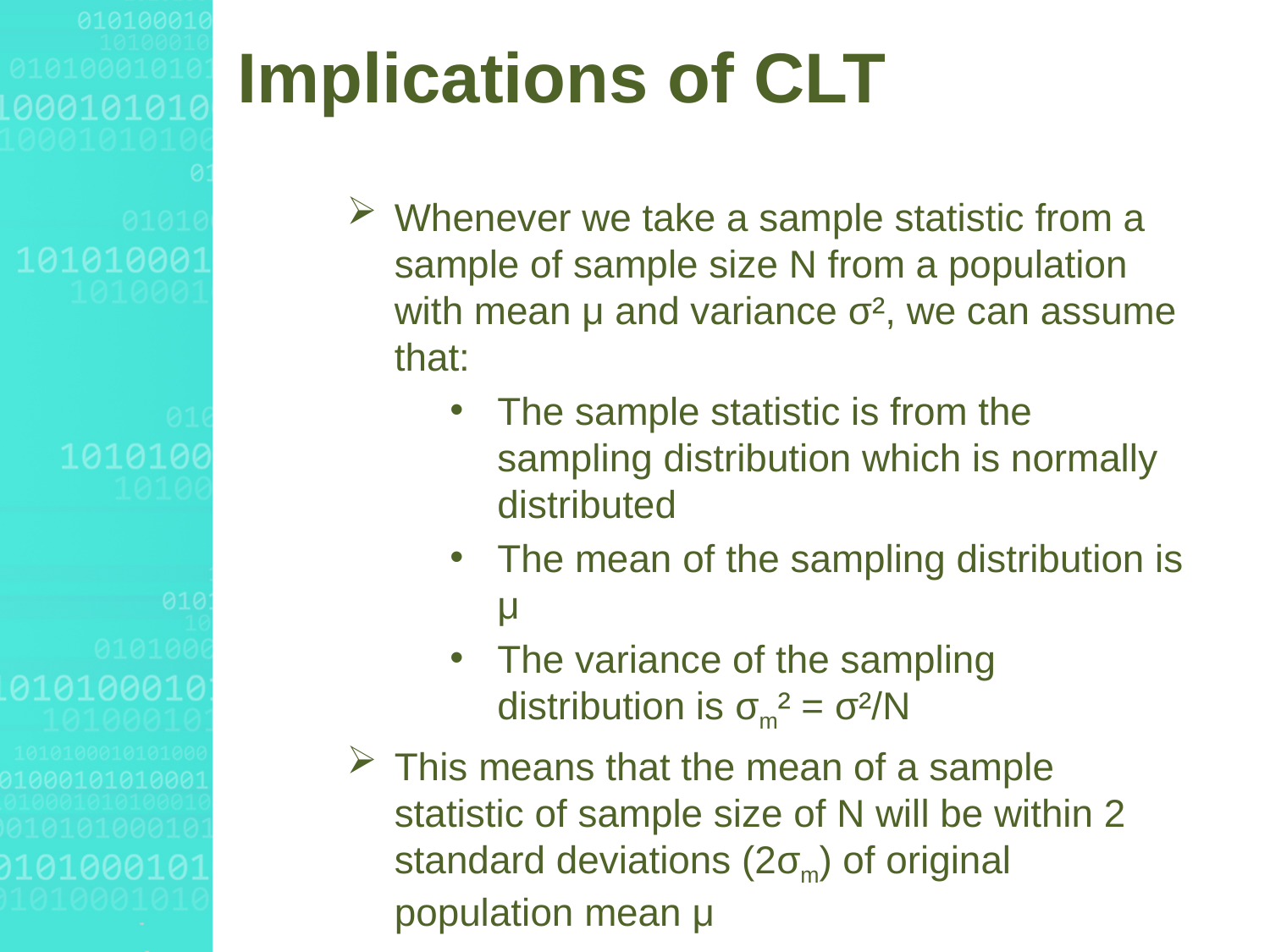

# Implications of CLT
Whenever we take a sample statistic from a sample of sample size N from a population with mean μ and variance σ², we can assume that:
The sample statistic is from the sampling distribution which is normally distributed
The mean of the sampling distribution is μ
The variance of the sampling distribution is σm² = σ²/N
This means that the mean of a sample statistic of sample size of N will be within 2 standard deviations (2σm) of original population mean μ